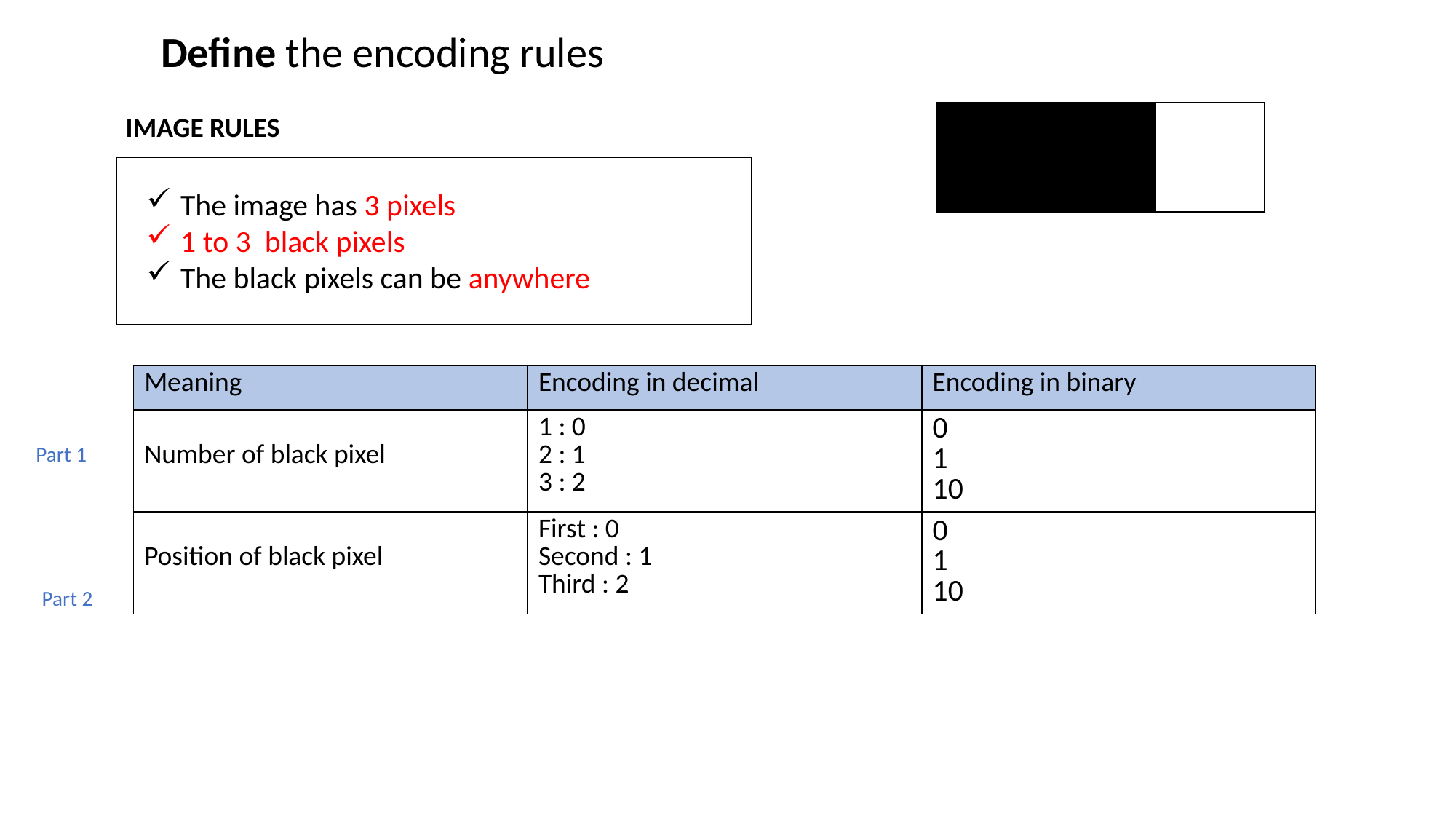

Define the encoding rules

IMAGE RULES

The image has 3 pixels
1 to 3  black pixels
The black pixels can be anywhere
| Meaning | Encoding in decimal | Encoding in binary |
| --- | --- | --- |
| Number of black pixel | 1 : 0 2 : 1 3 : 2 | 0 1 10 |
| Position of black pixel | First : 0 Second : 1 Third : 2 | 0 1 10 |
Part 1
Part 2